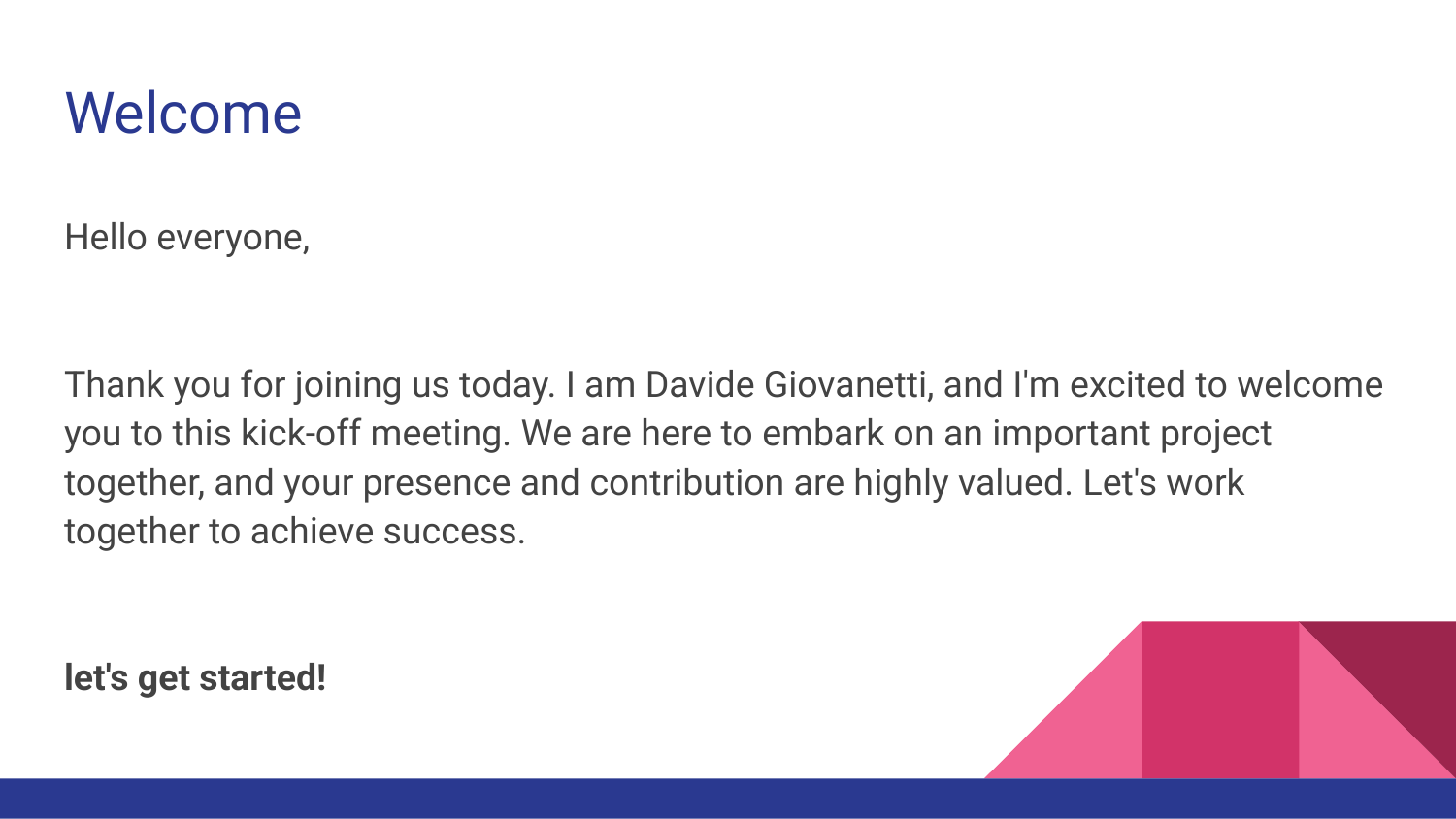

# Welcome
Hello everyone,

Thank you for joining us today. I am Davide Giovanetti, and I'm excited to welcome you to this kick-off meeting. We are here to embark on an important project together, and your presence and contribution are highly valued. Let's work together to achieve success.

let's get started!